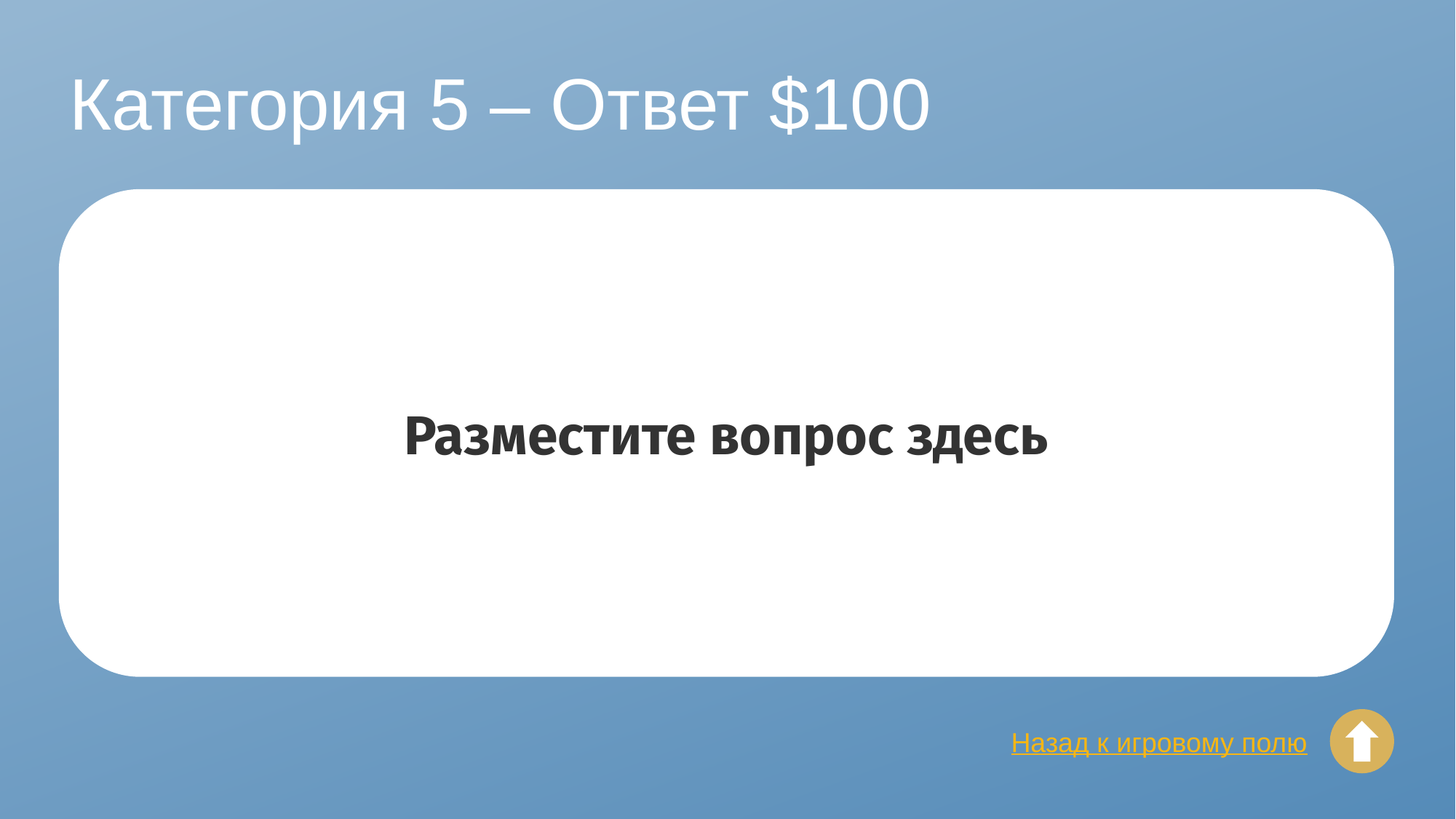

# Категория 5 – Ответ $100
Разместите вопрос здесь

Назад к игровому полю